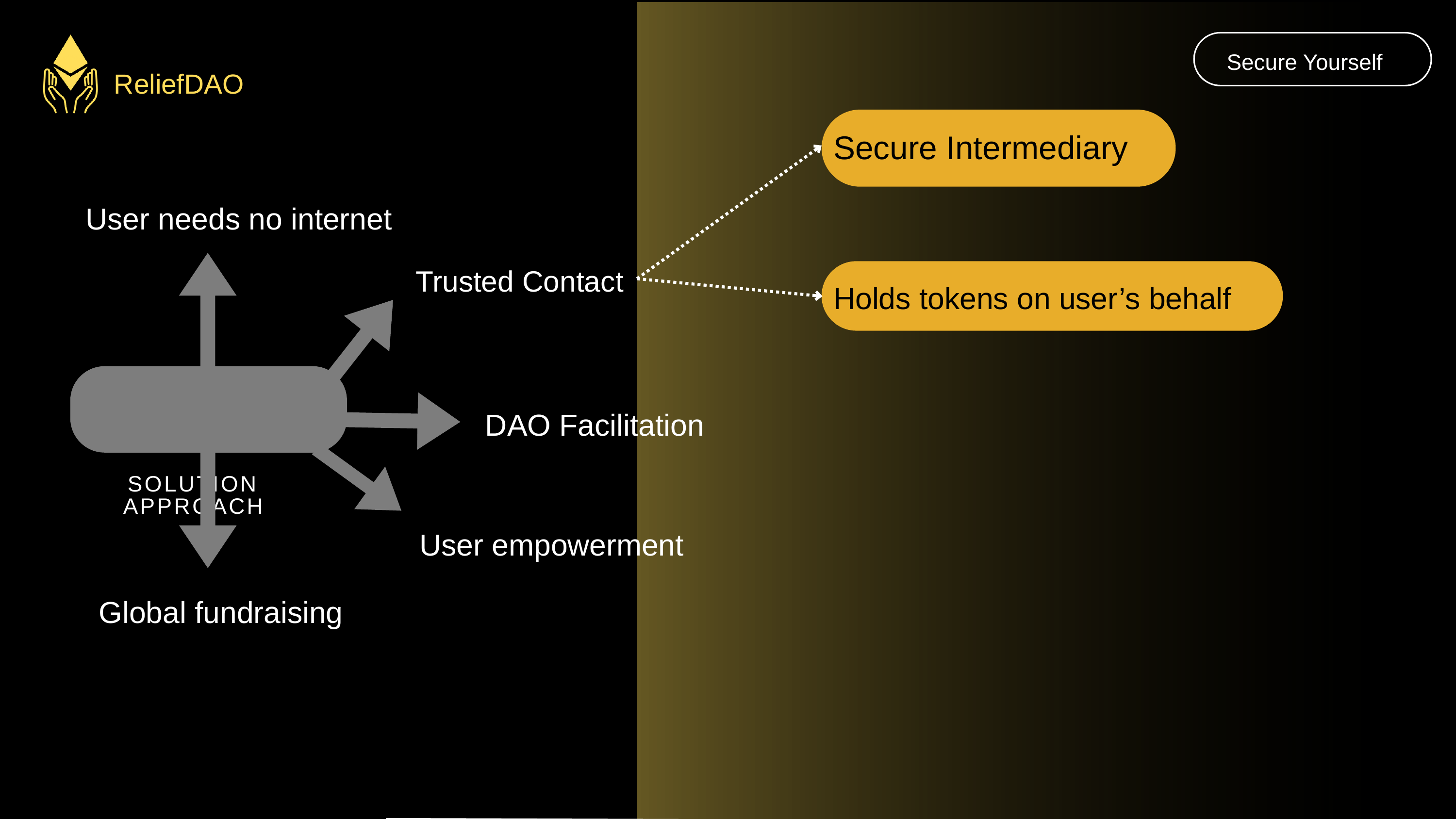

Secure Yourself

ReliefDAO

Secure Intermediary

User needs no internet
Trusted Contact

Holds tokens on user’s behalf

SOLUTION APPROACH

DAO Facilitation

User empowerment
Global fundraising